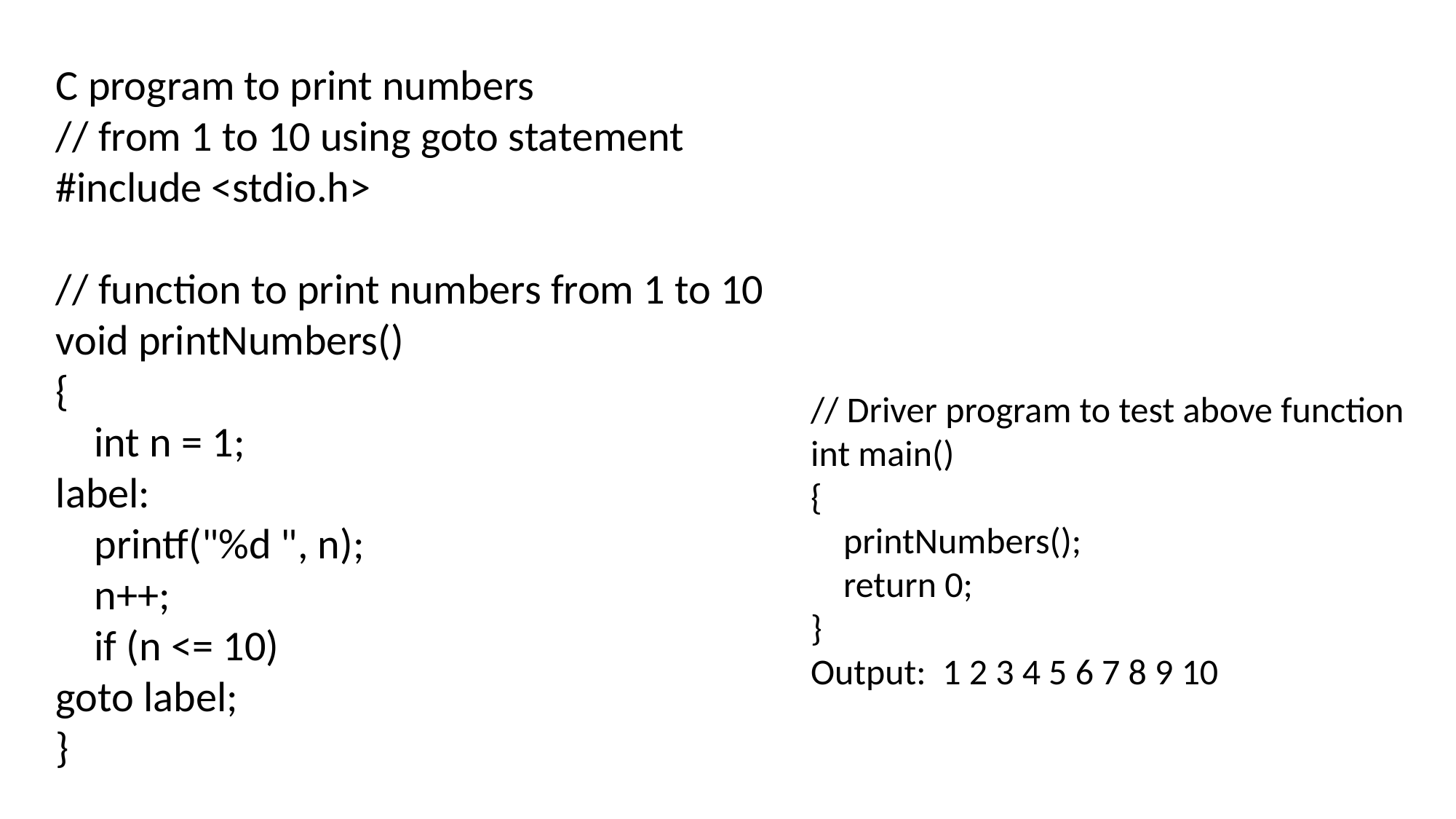

C program to print numbers
// from 1 to 10 using goto statement
#include <stdio.h>

// function to print numbers from 1 to 10
void printNumbers()
{
    int n = 1;
label:
    printf("%d ", n);
    n++;
    if (n <= 10)
goto label;
}
// Driver program to test above function
int main()
{
    printNumbers();
    return 0;
}
Output:  1 2 3 4 5 6 7 8 9 10